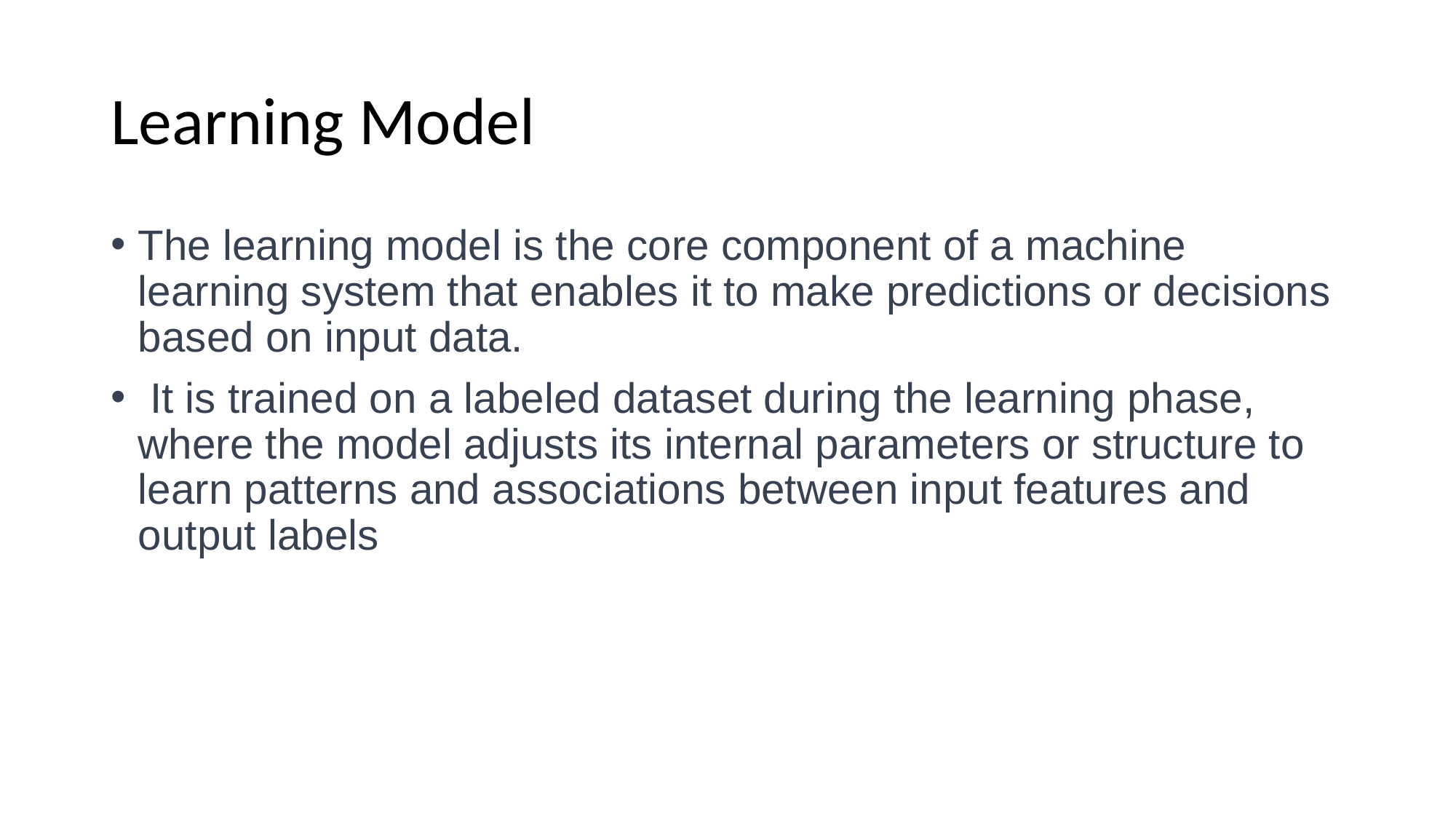

# Learning Model
The learning model is the core component of a machine learning system that enables it to make predictions or decisions based on input data.
 It is trained on a labeled dataset during the learning phase, where the model adjusts its internal parameters or structure to learn patterns and associations between input features and output labels